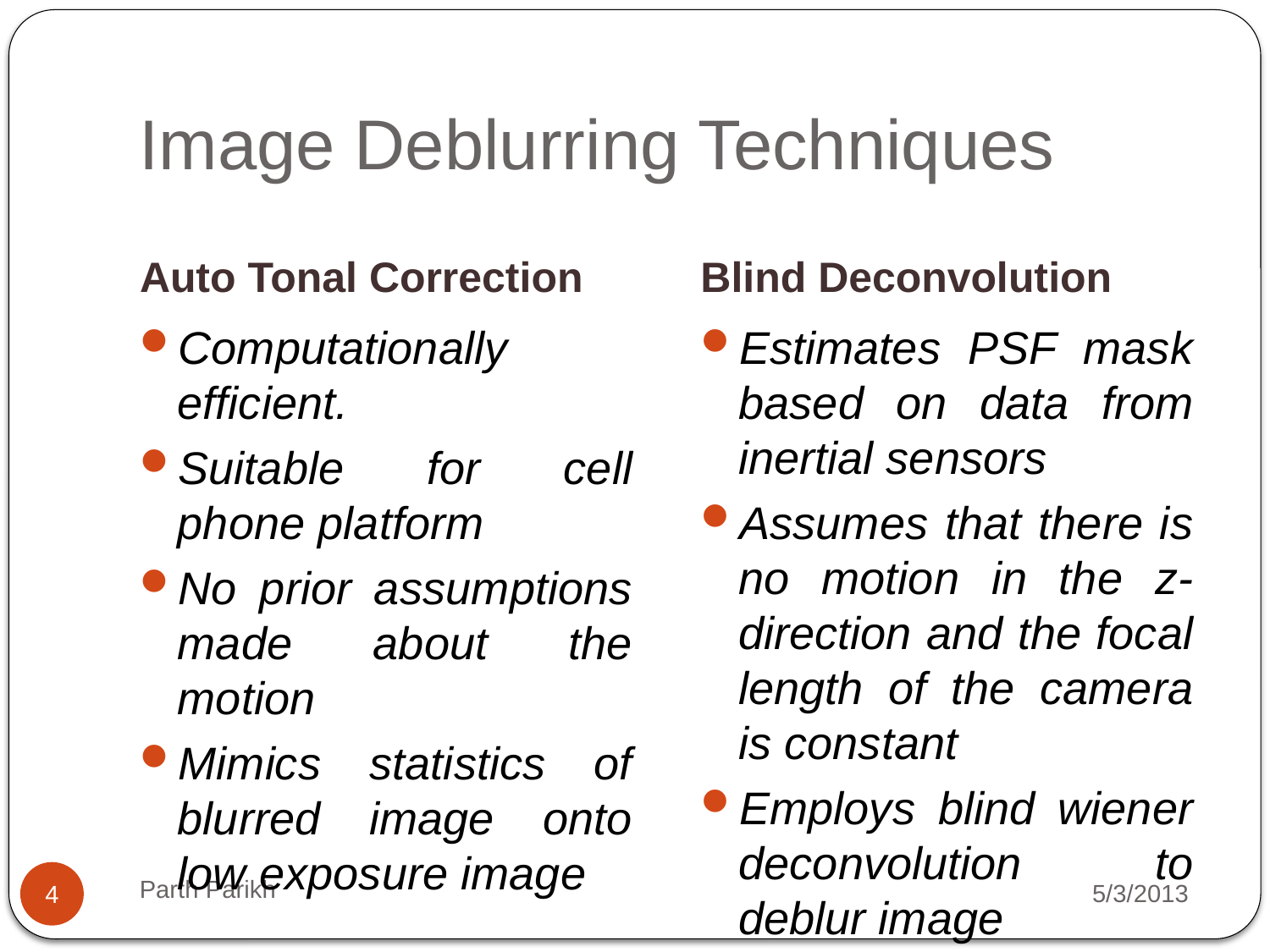

# Image Deblurring Techniques
Auto Tonal Correction
Blind Deconvolution
Computationally efficient.
Suitable for cell phone platform
No prior assumptions made about the motion
Mimics statistics of blurred image onto low exposure image
Estimates PSF mask based on data from inertial sensors
Assumes that there is no motion in the z-direction and the focal length of the camera is constant
Employs blind wiener deconvolution to deblur image
Parth Parikh
5/3/2013
4